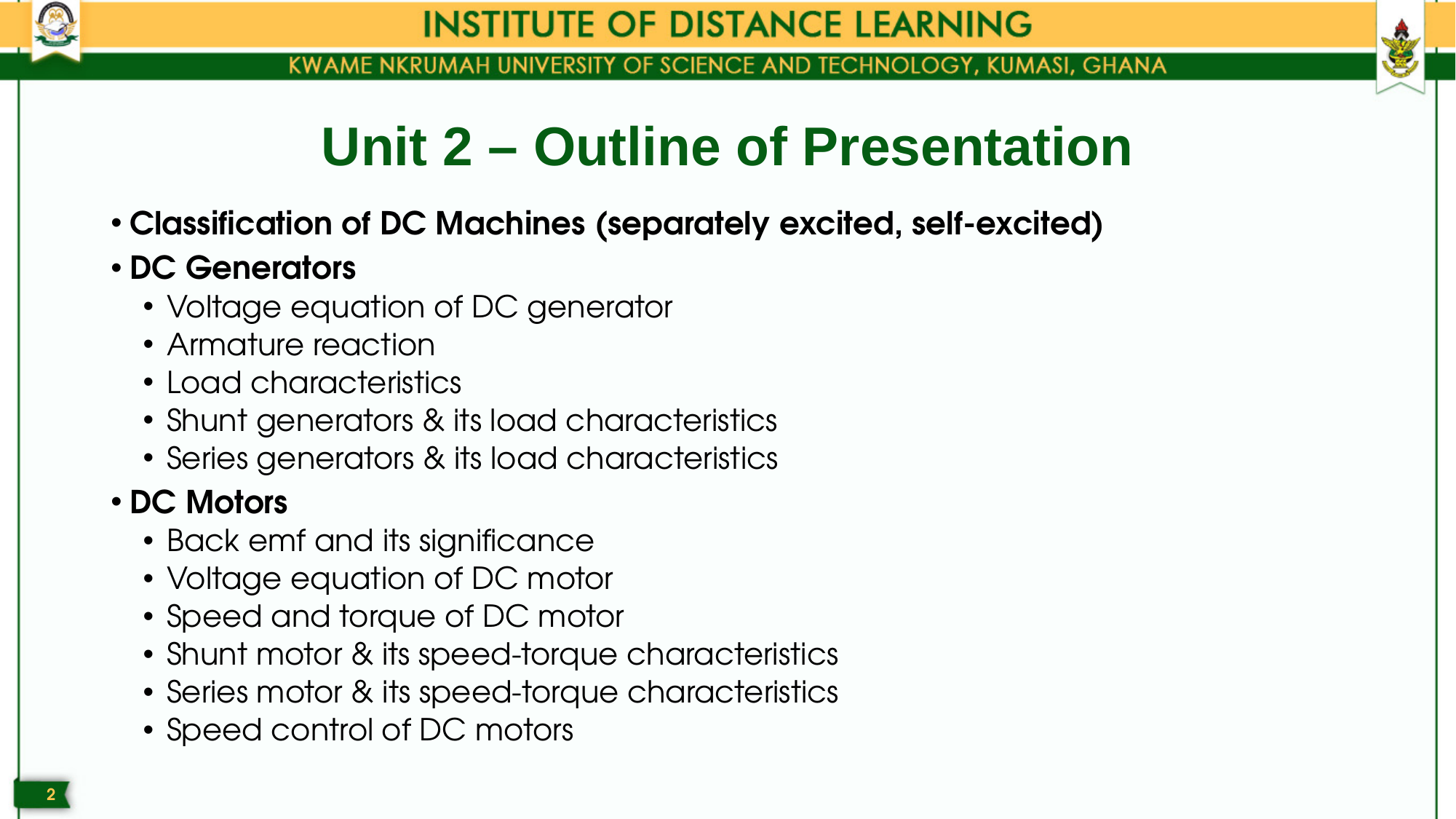

# Unit 2 – Outline of Presentation
Classification of DC Machines (separately excited, self-excited)
DC Generators
Voltage equation of DC generator
Armature reaction
Load characteristics
Shunt generators & its load characteristics
Series generators & its load characteristics
DC Motors
Back emf and its significance
Voltage equation of DC motor
Speed and torque of DC motor
Shunt motor & its speed-torque characteristics
Series motor & its speed-torque characteristics
Speed control of DC motors
2